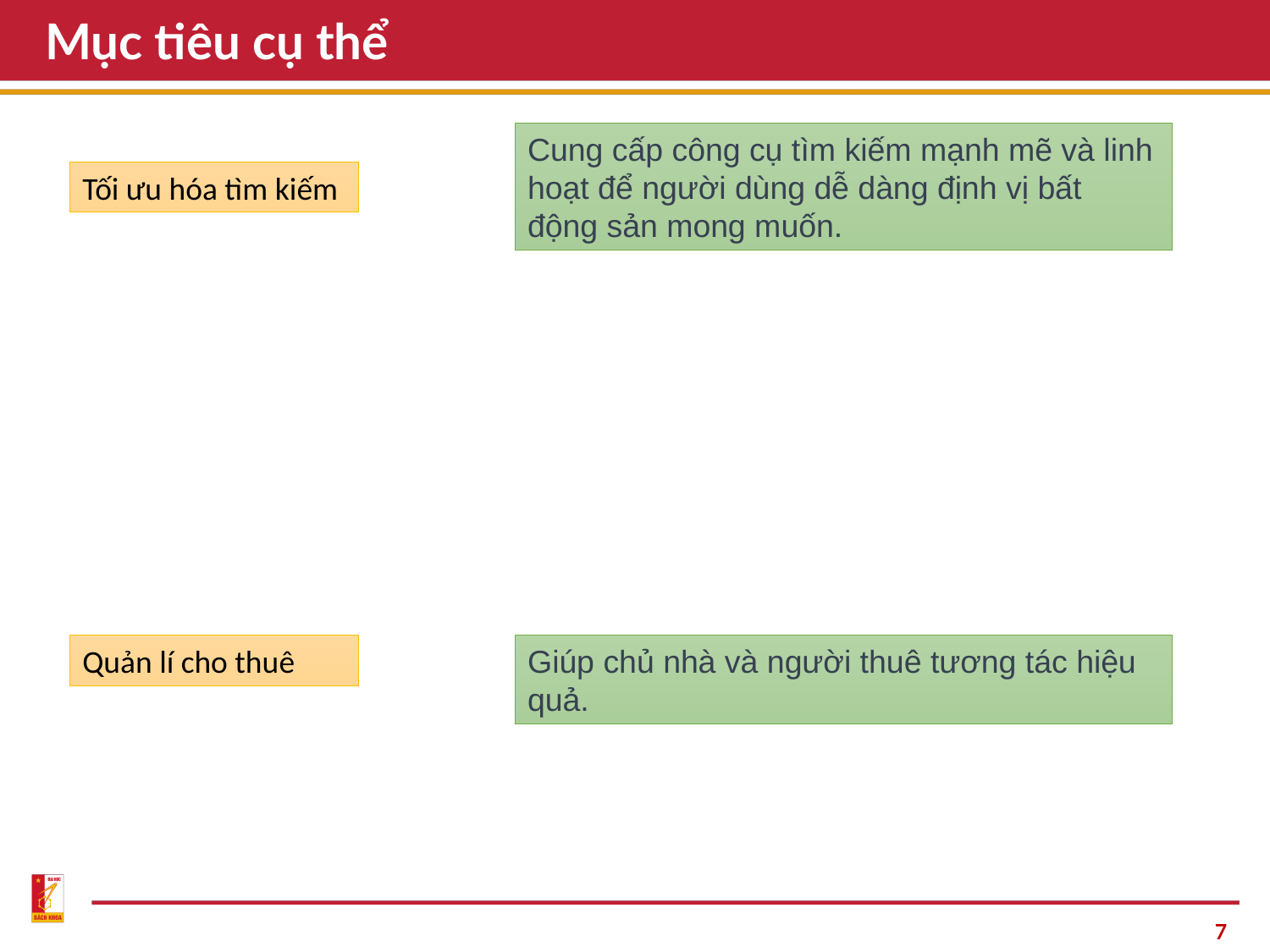

# Mục tiêu cụ thể
Cung cấp công cụ tìm kiếm mạnh mẽ và linh hoạt để người dùng dễ dàng định vị bất động sản mong muốn.
Tối ưu hóa tìm kiếm
Quản lí cho thuê
Giúp chủ nhà và người thuê tương tác hiệu quả.
7